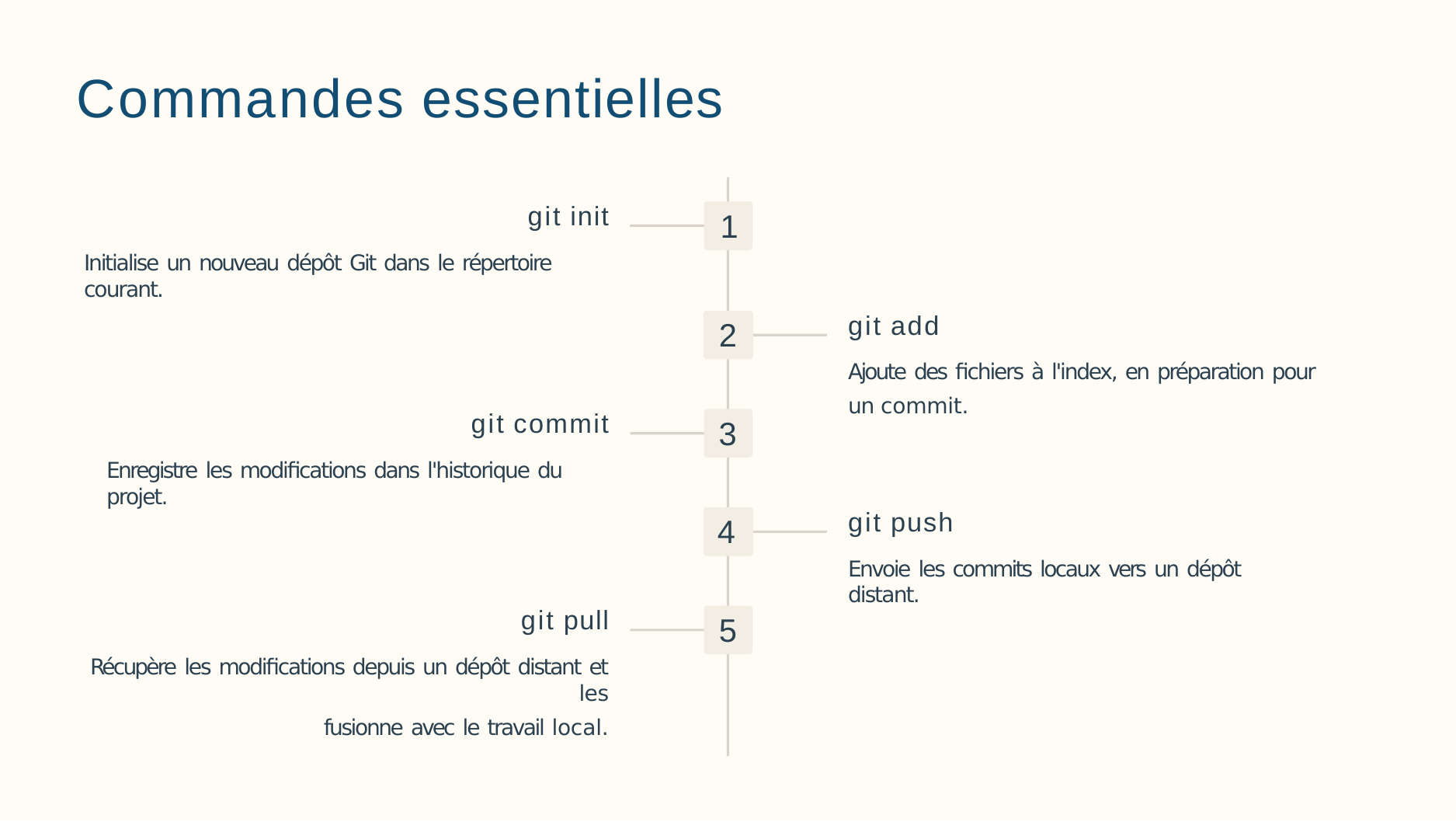

# Commandes essentielles

git init
Initialise un nouveau dépôt Git dans le répertoire courant.
1
git add
Ajoute des fichiers à l'index, en préparation pour un commit.

2
git commit
Enregistre les modifications dans l'historique du projet.

3
git push
Envoie les commits locaux vers un dépôt distant.

4
git pull
Récupère les modifications depuis un dépôt distant et les
fusionne avec le travail local.

5